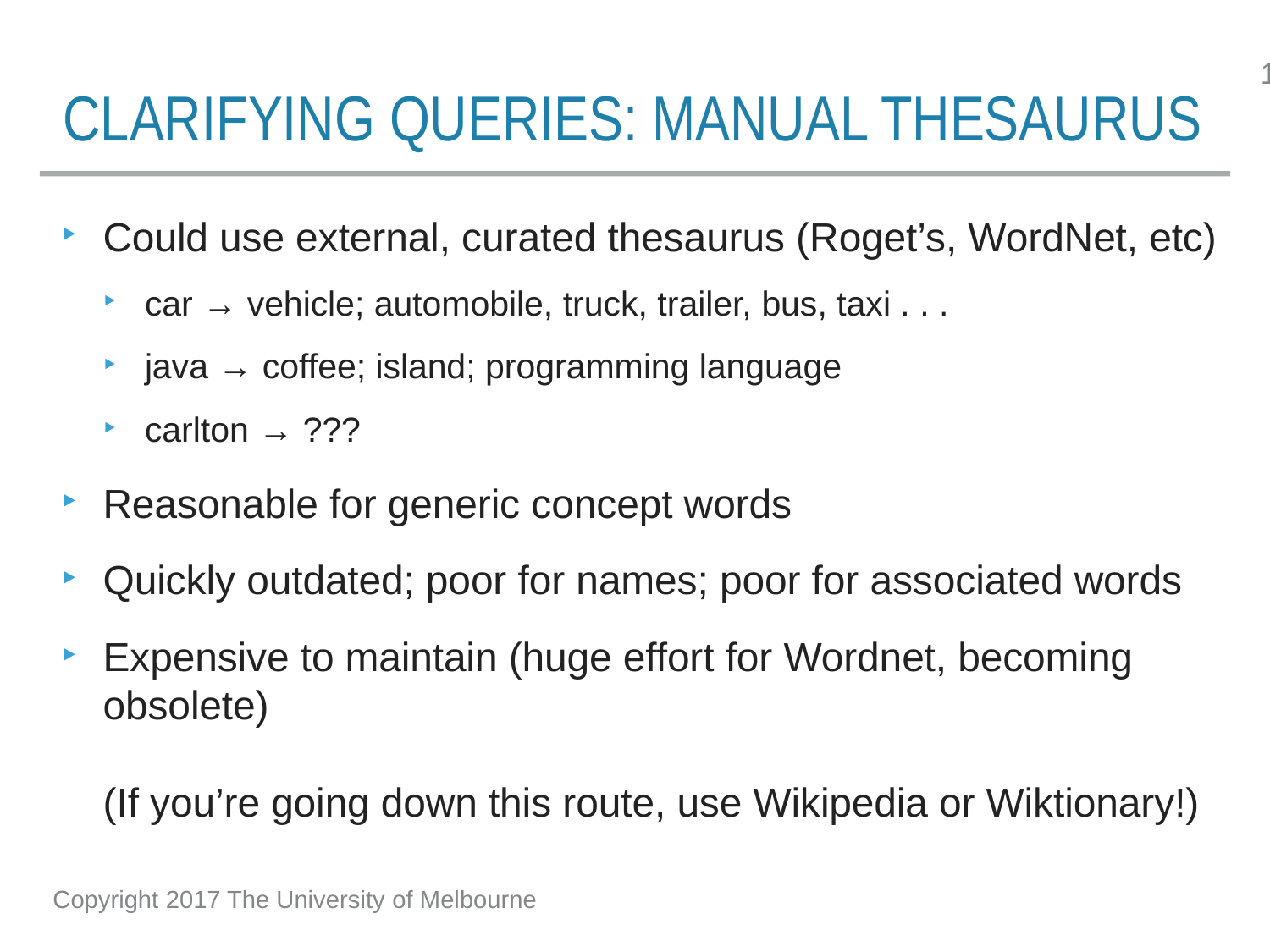

# Clarifying queries: manual thesaurus
Could use external, curated thesaurus (Roget’s, WordNet, etc)
car → vehicle; automobile, truck, trailer, bus, taxi . . .
java → coffee; island; programming language
carlton → ???
Reasonable for generic concept words
Quickly outdated; poor for names; poor for associated words
Expensive to maintain (huge effort for Wordnet, becoming obsolete)
(If you’re going down this route, use Wikipedia or Wiktionary!)